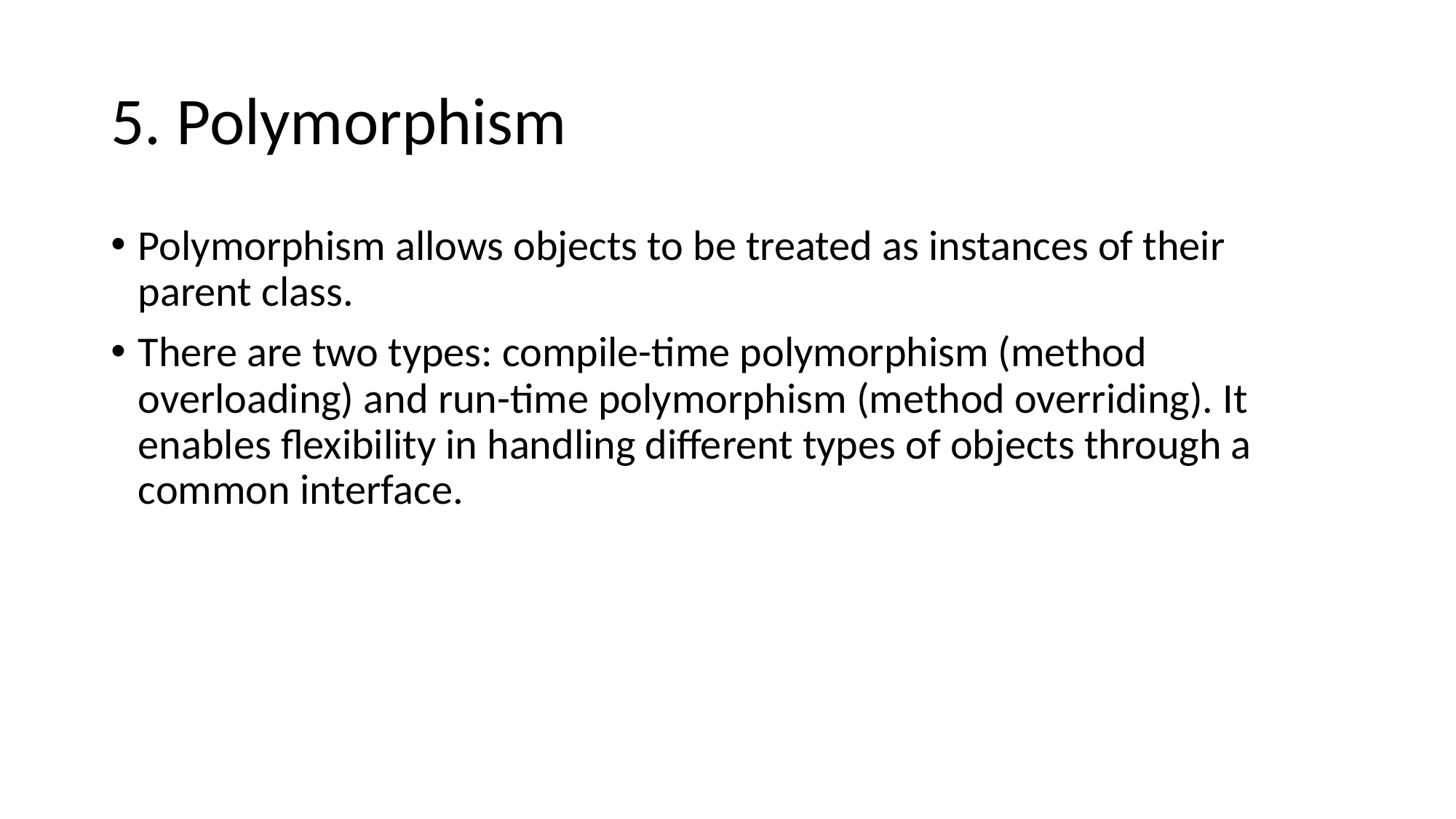

# 5. Polymorphism
Polymorphism allows objects to be treated as instances of their parent class.
There are two types: compile-time polymorphism (method overloading) and run-time polymorphism (method overriding). It enables flexibility in handling different types of objects through a common interface.